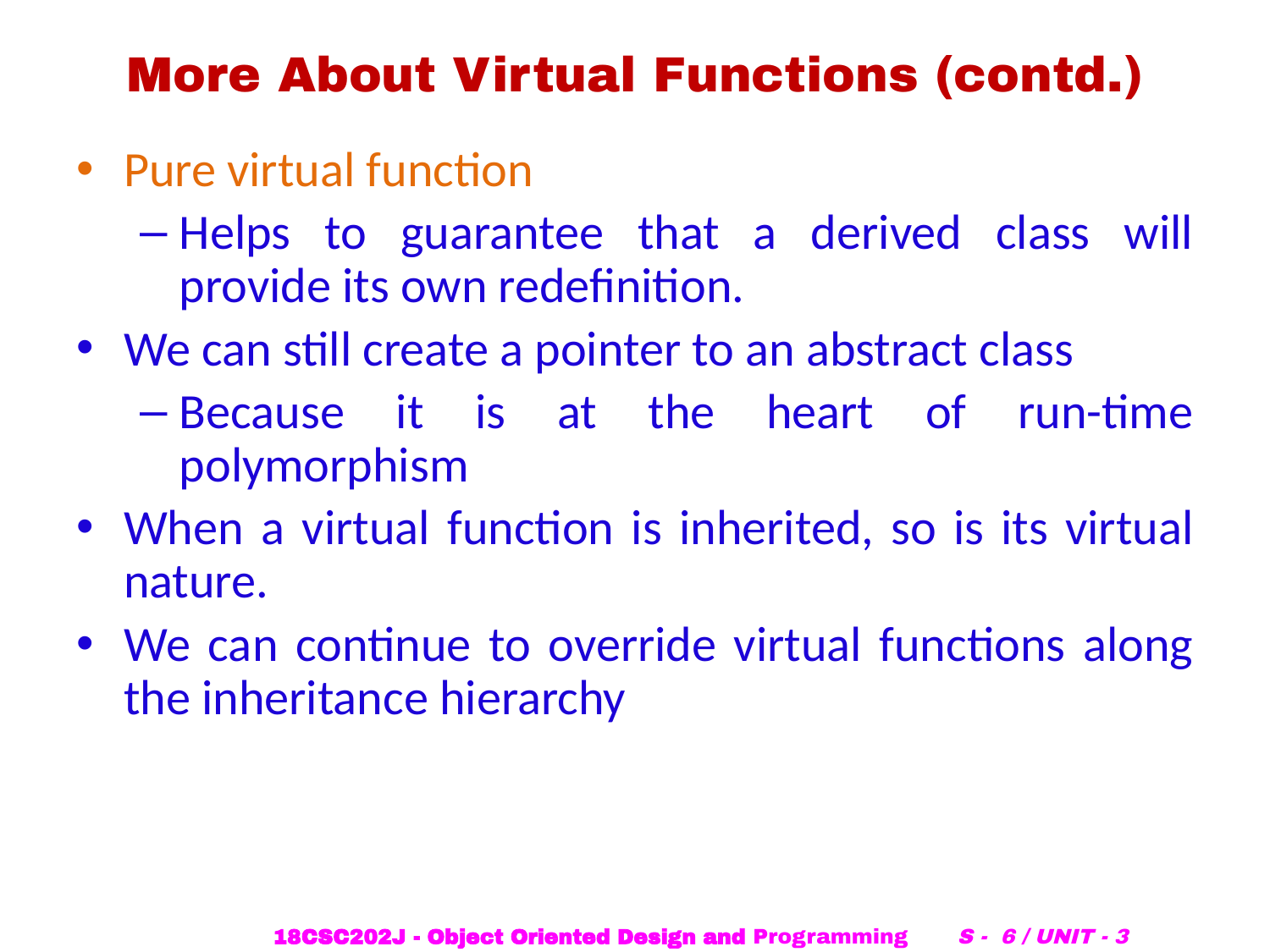

# More About Virtual Functions (contd.)
Pure virtual function
Helps to guarantee that a derived class will provide its own redefinition.
We can still create a pointer to an abstract class
Because it is at the heart of run-time polymorphism
When a virtual function is inherited, so is its virtual nature.
We can continue to override virtual functions along the inheritance hierarchy
18CSC202J - Object Oriented Design and Programming       S -  6 / UNIT - 3